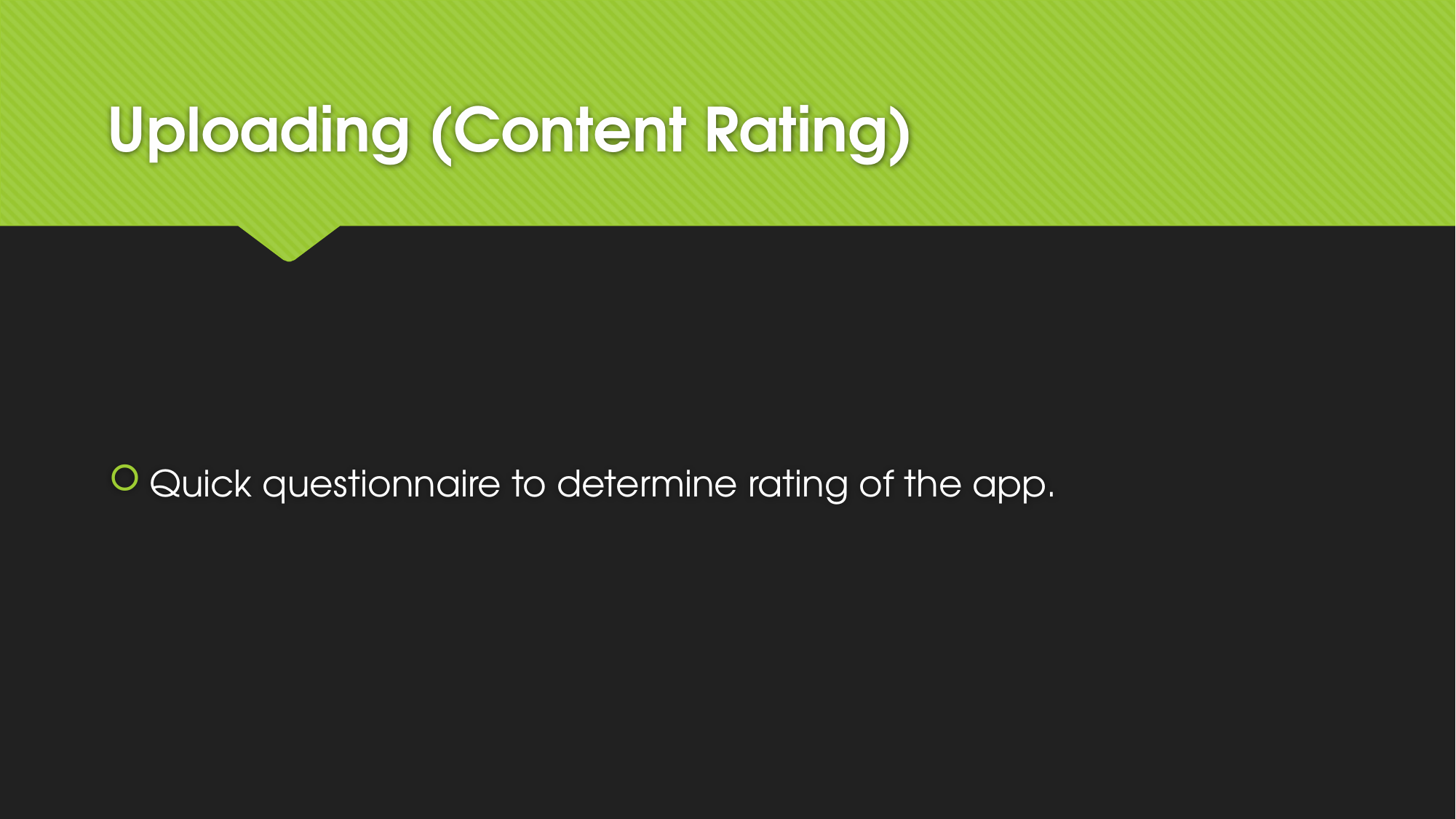

# Uploading (Content Rating)
Quick questionnaire to determine rating of the app.